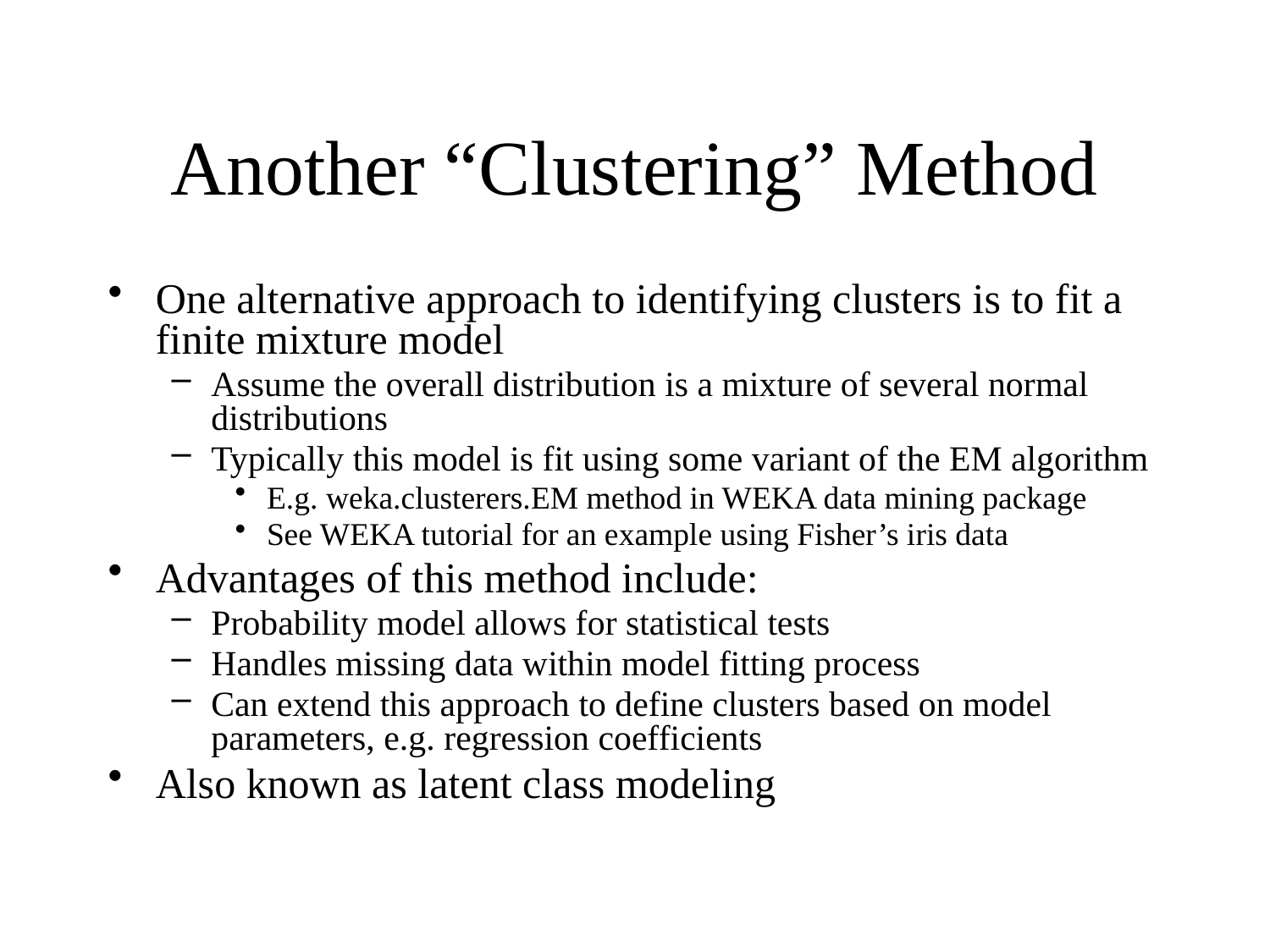

# Another “Clustering” Method
One alternative approach to identifying clusters is to fit a finite mixture model
Assume the overall distribution is a mixture of several normal distributions
Typically this model is fit using some variant of the EM algorithm
E.g. weka.clusterers.EM method in WEKA data mining package
See WEKA tutorial for an example using Fisher’s iris data
Advantages of this method include:
Probability model allows for statistical tests
Handles missing data within model fitting process
Can extend this approach to define clusters based on model parameters, e.g. regression coefficients
Also known as latent class modeling